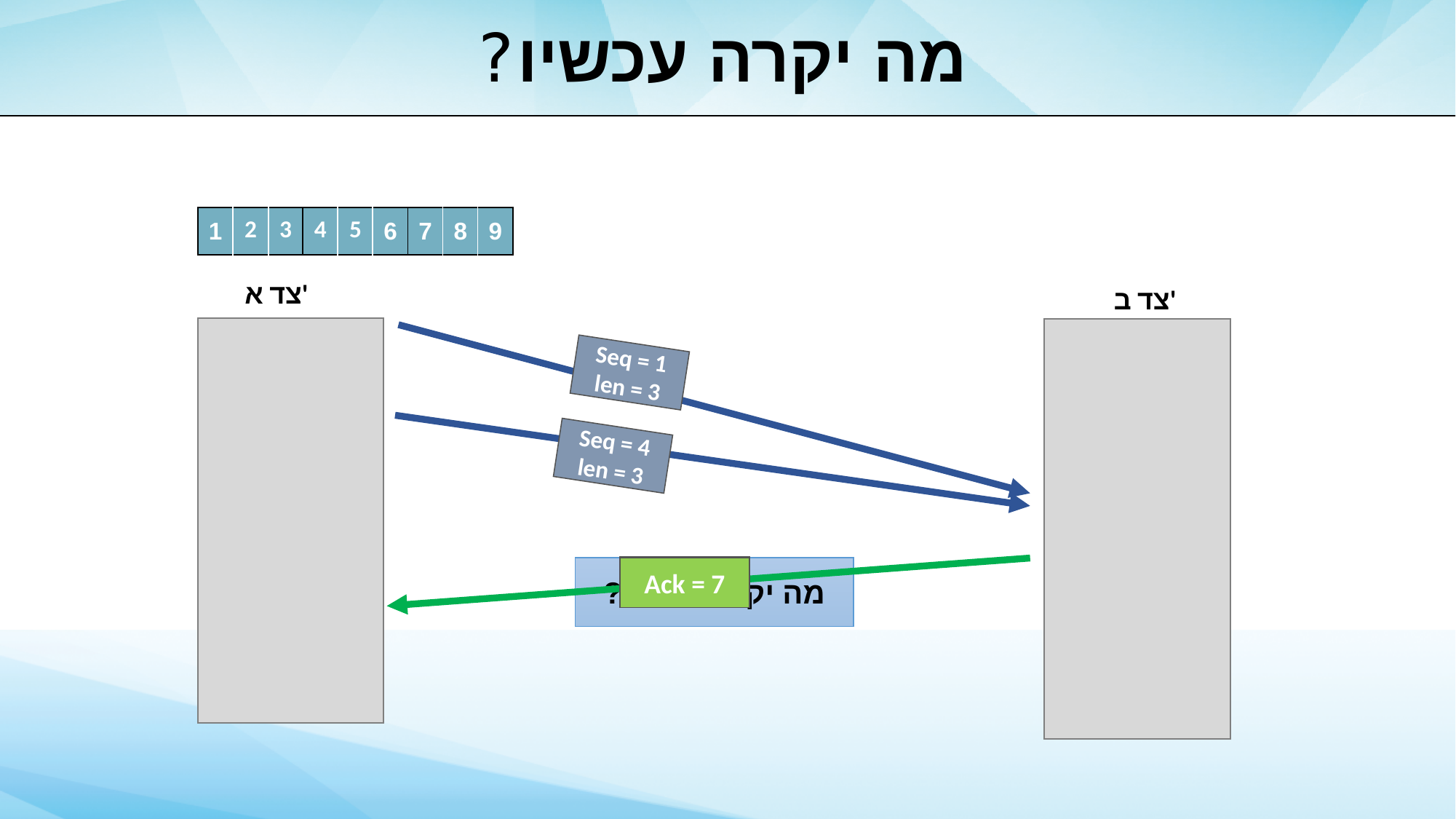

# מה יקרה עכשיו?
| 1 | 2 | 3 | 4 | 5 | 6 | 7 | 8 | 9 |
| --- | --- | --- | --- | --- | --- | --- | --- | --- |
צד א'
צד ב'

Seq = 1
len = 3
Seq = 4
len = 3
ACK = ?
מה יקרה עכשיו?
Ack = 7